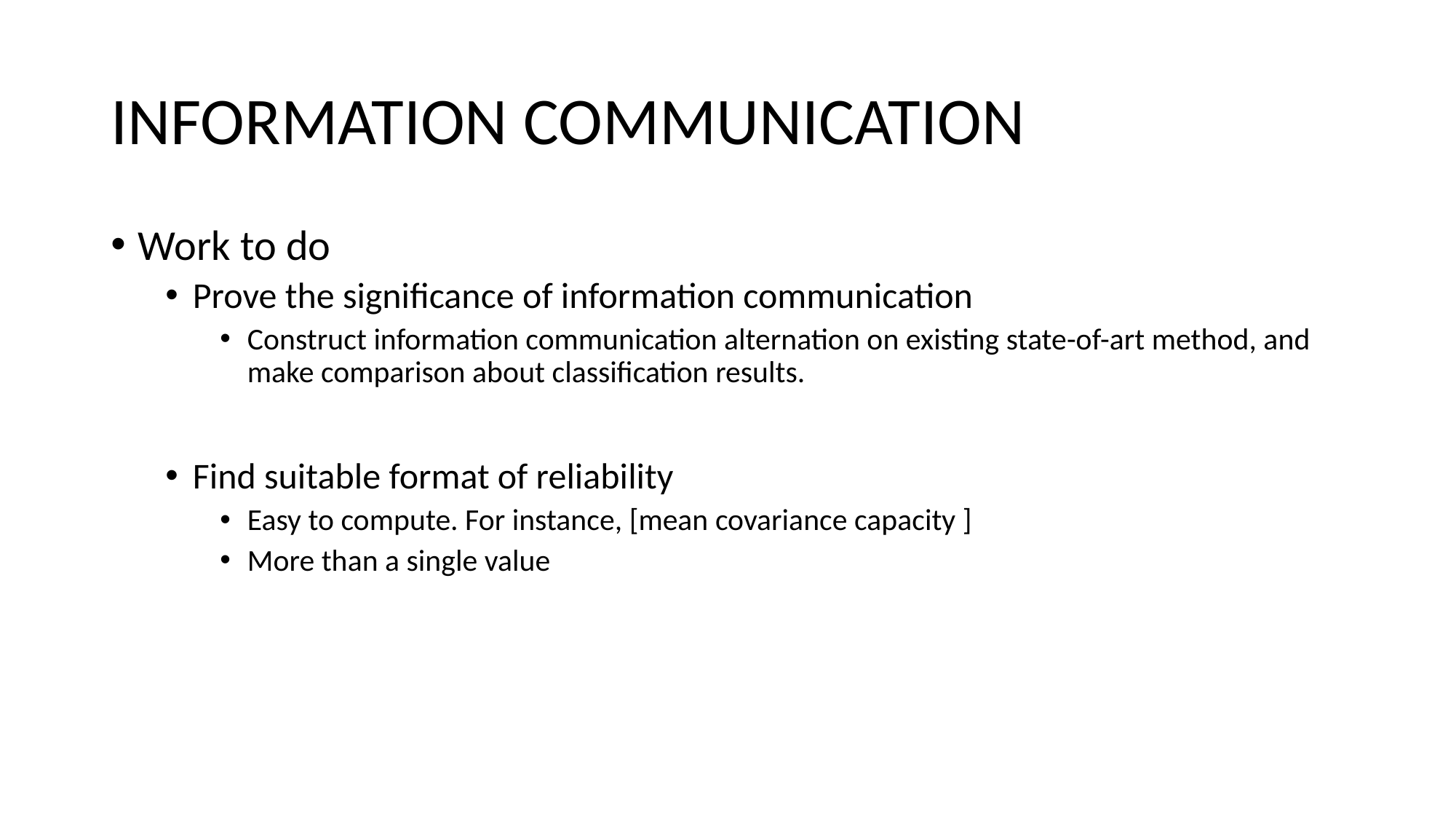

# INFORMATION COMMUNICATION
Work to do
Prove the significance of information communication
Construct information communication alternation on existing state-of-art method, and make comparison about classification results.

Find suitable format of reliability
Easy to compute. For instance, [mean covariance capacity ]
More than a single value